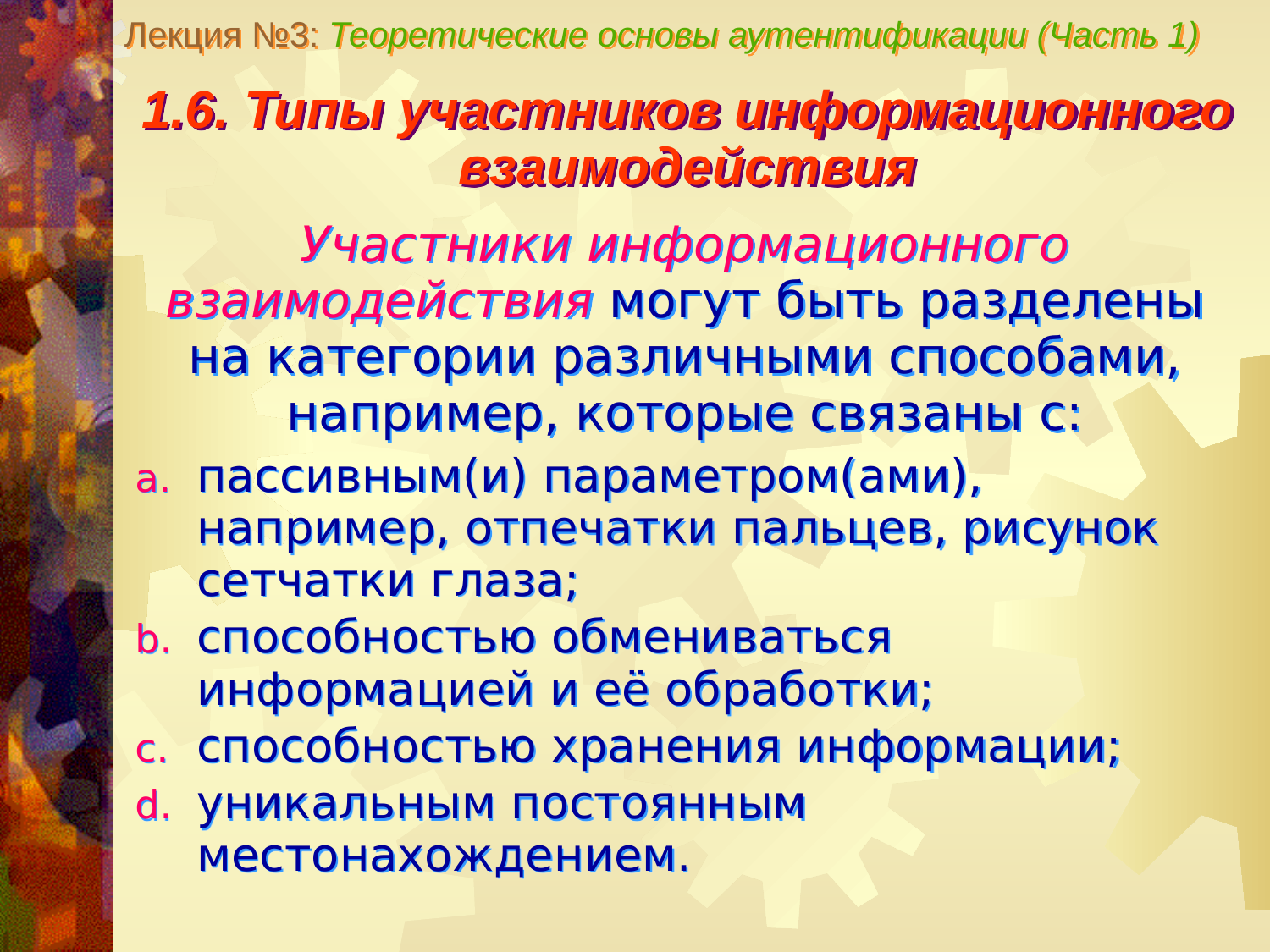

Лекция №3: Теоретические основы аутентификации (Часть 1)
1.6. Типы участников информационного взаимодействия
Участники информационного взаимодействия могут быть разделены на категории различными способами, например, которые связаны с:
пассивным(и) параметром(ами), например, отпечатки пальцев, рисунок сетчатки глаза;
способностью обмениваться информацией и её обработки;
способностью хранения информации;
уникальным постоянным местонахождением.